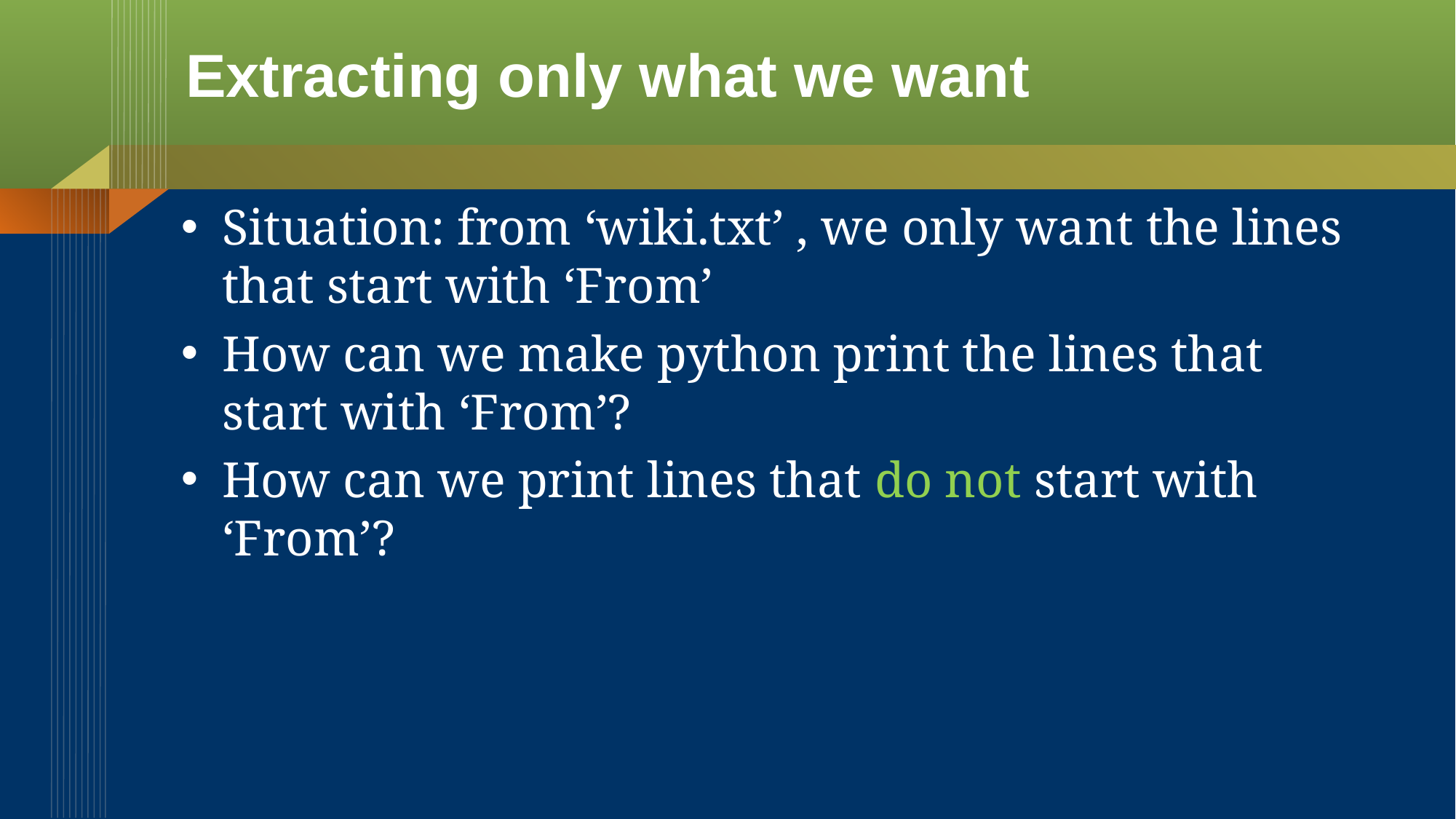

# Extracting only what we want
Situation: from ‘wiki.txt’ , we only want the lines that start with ‘From’
How can we make python print the lines that start with ‘From’?
How can we print lines that do not start with ‘From’?